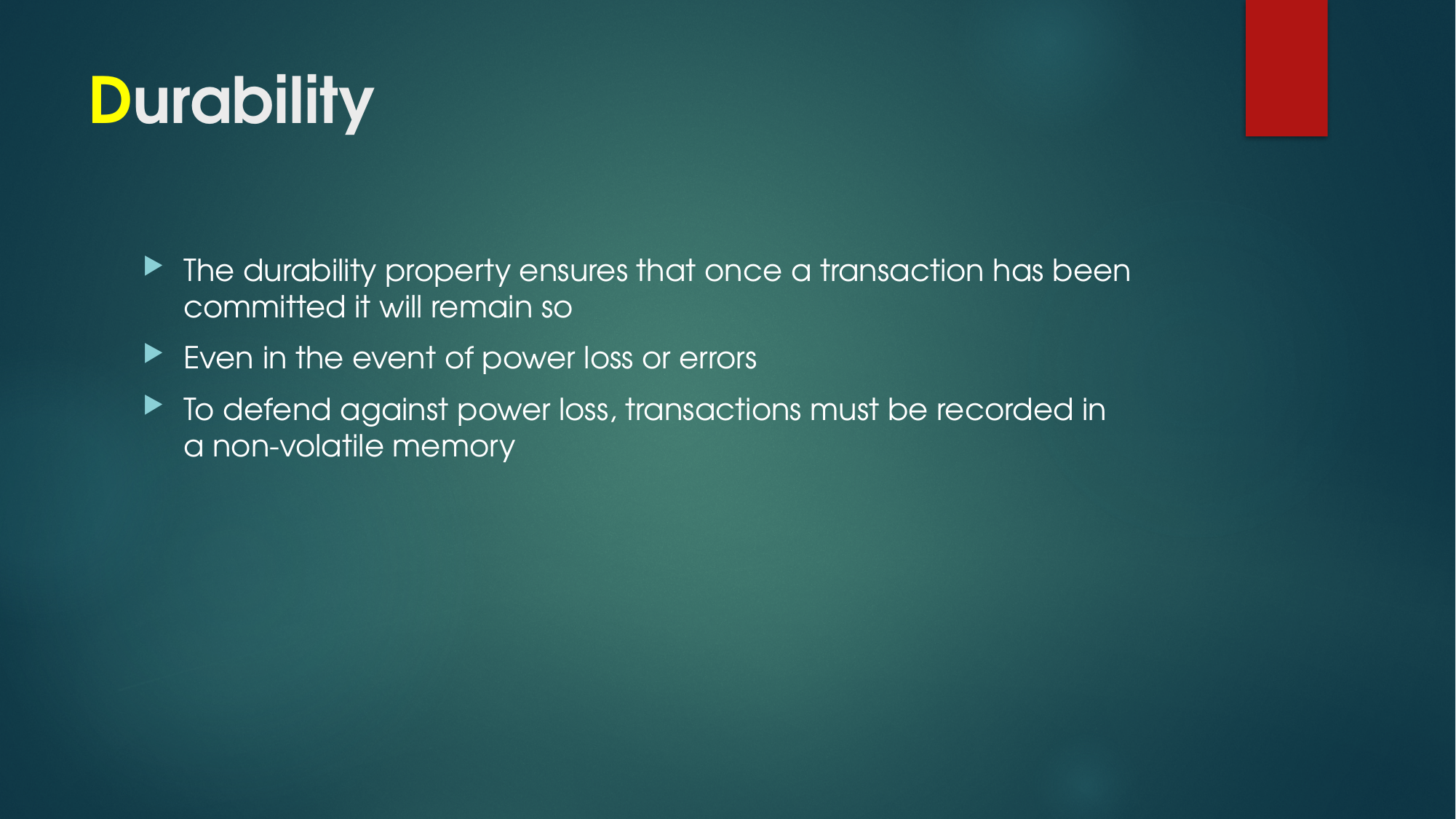

# Durability
The durability property ensures that once a transaction has been committed it will remain so
Even in the event of power loss or errors
To defend against power loss, transactions must be recorded in a non-volatile memory